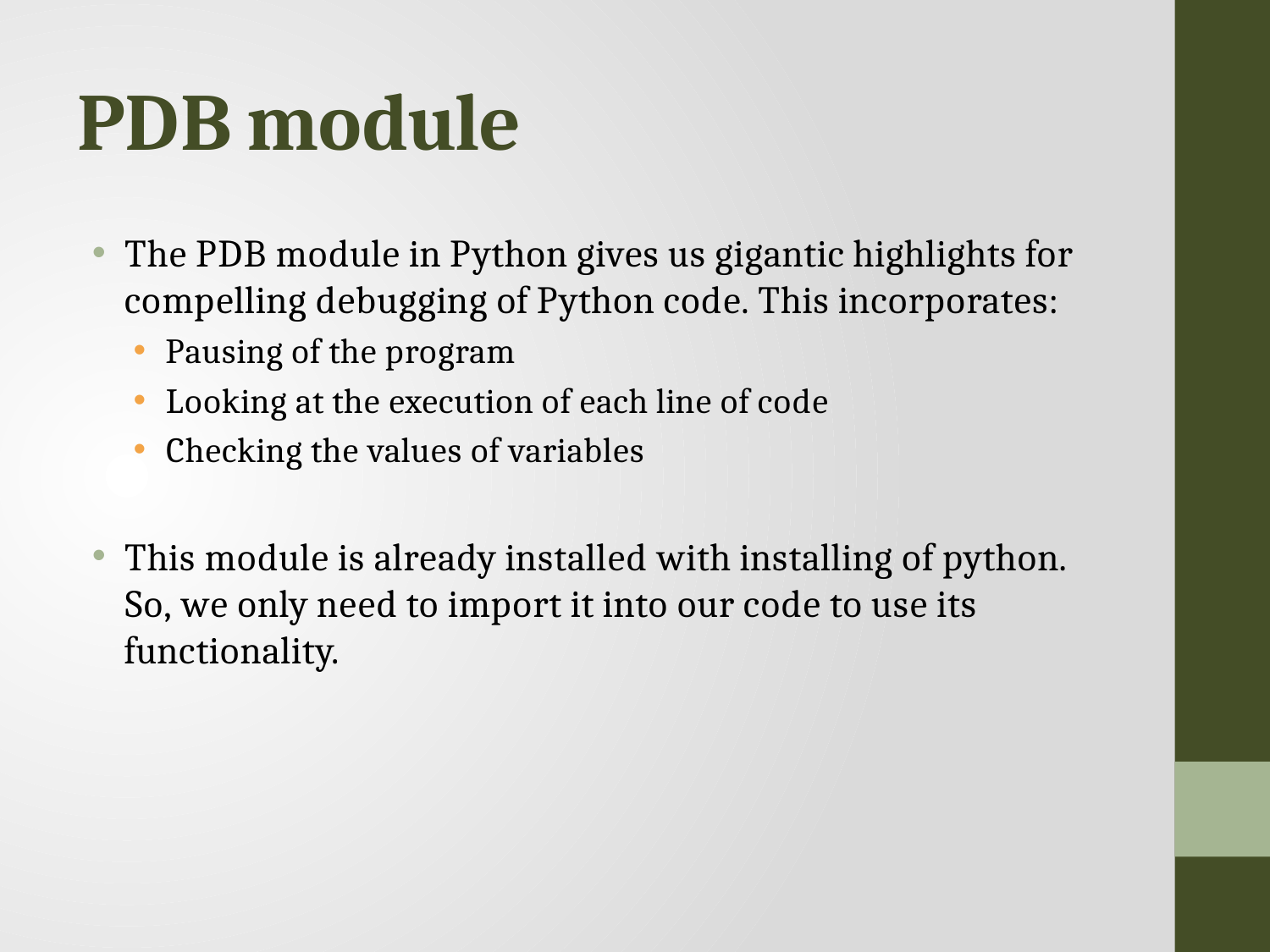

# PDB module
The PDB module in Python gives us gigantic highlights for compelling debugging of Python code. This incorporates:
Pausing of the program
Looking at the execution of each line of code
Checking the values of variables

This module is already installed with installing of python. So, we only need to import it into our code to use its functionality.